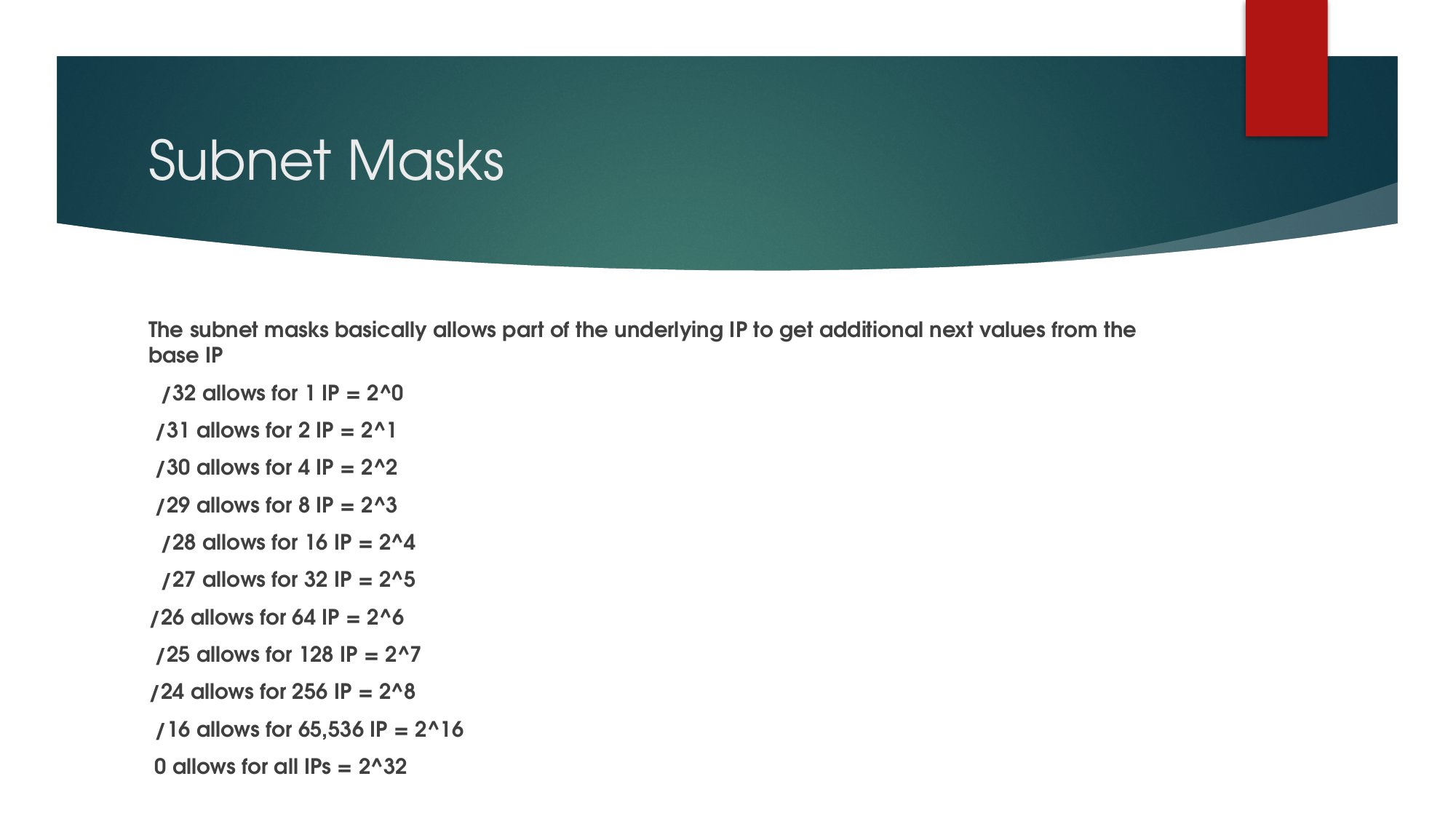

# Subnet Masks
The subnet masks basically allows part of the underlying IP to get additional next values from the base IP
  /32 allows for 1 IP = 2^0
 /31 allows for 2 IP = 2^1
 /30 allows for 4 IP = 2^2
 /29 allows for 8 IP = 2^3
  /28 allows for 16 IP = 2^4
  /27 allows for 32 IP = 2^5
/26 allows for 64 IP = 2^6
 /25 allows for 128 IP = 2^7
/24 allows for 256 IP = 2^8
 /16 allows for 65,536 IP = 2^16
 0 allows for all IPs = 2^32